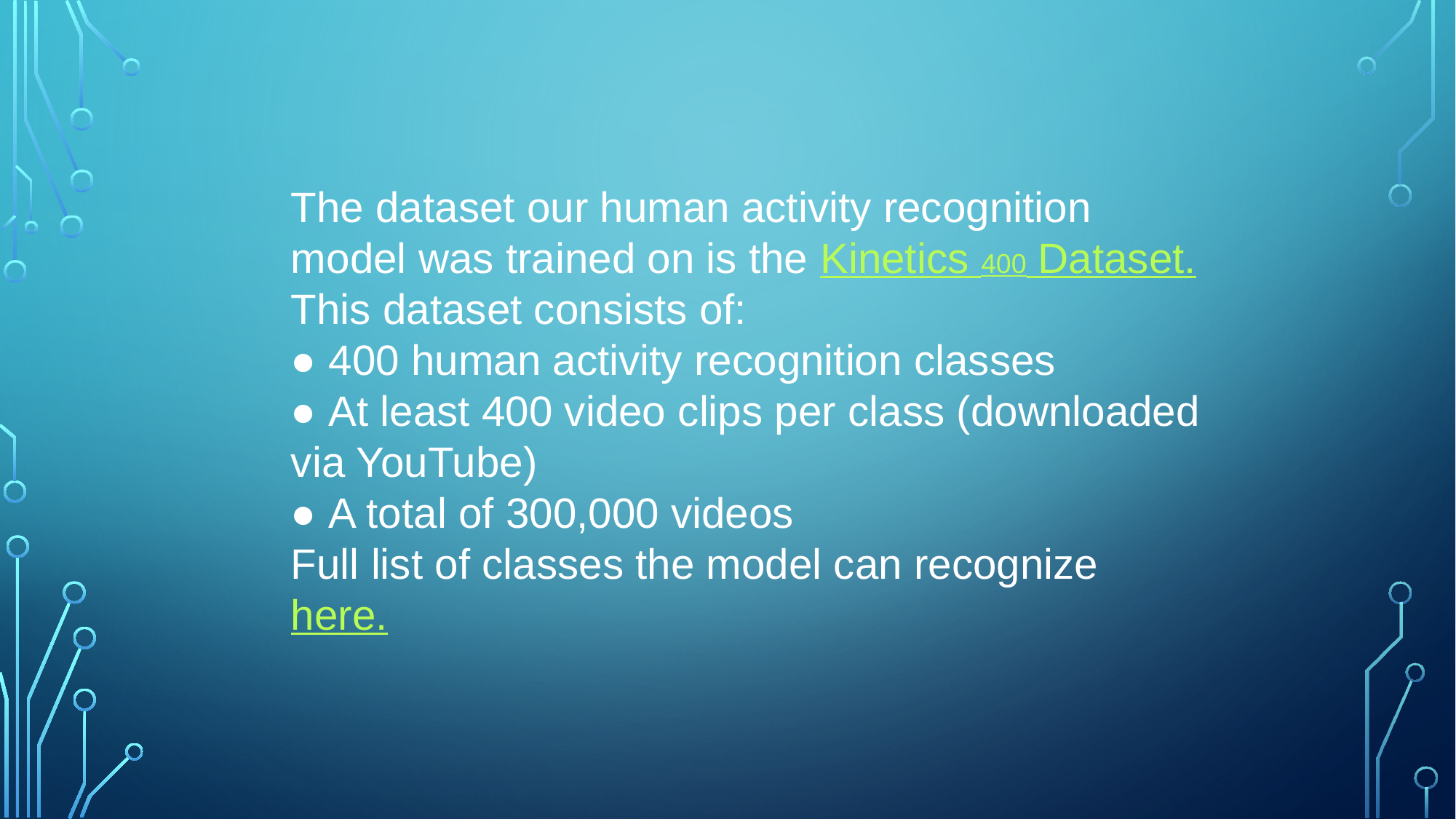

The dataset our human activity recognition model was trained on is the Kinetics 400 Dataset.
This dataset consists of:
● 400 human activity recognition classes
● At least 400 video clips per class (downloaded via YouTube)
● A total of 300,000 videos
Full list of classes the model can recognize here.